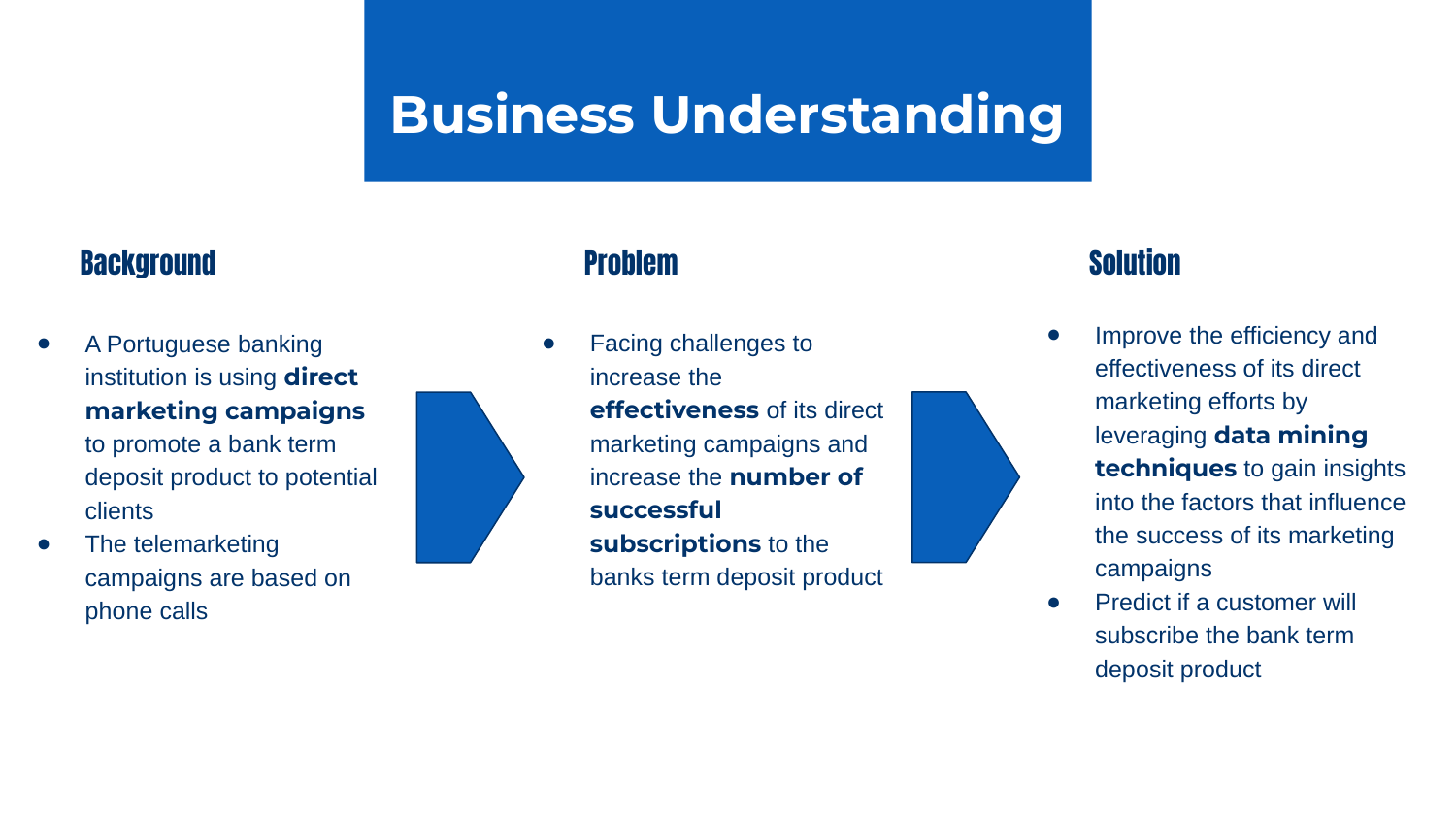

# Business Understanding
Solution
Background
Problem

Improve the efficiency and effectiveness of its direct marketing efforts by leveraging data mining techniques to gain insights into the factors that influence the success of its marketing campaigns
Predict if a customer will subscribe the bank term deposit product

Facing challenges to increase the effectiveness of its direct marketing campaigns and increase the number of successful subscriptions to the banks term deposit product

A Portuguese banking institution is using direct marketing campaigns to promote a bank term deposit product to potential clients
The telemarketing campaigns are based on phone calls